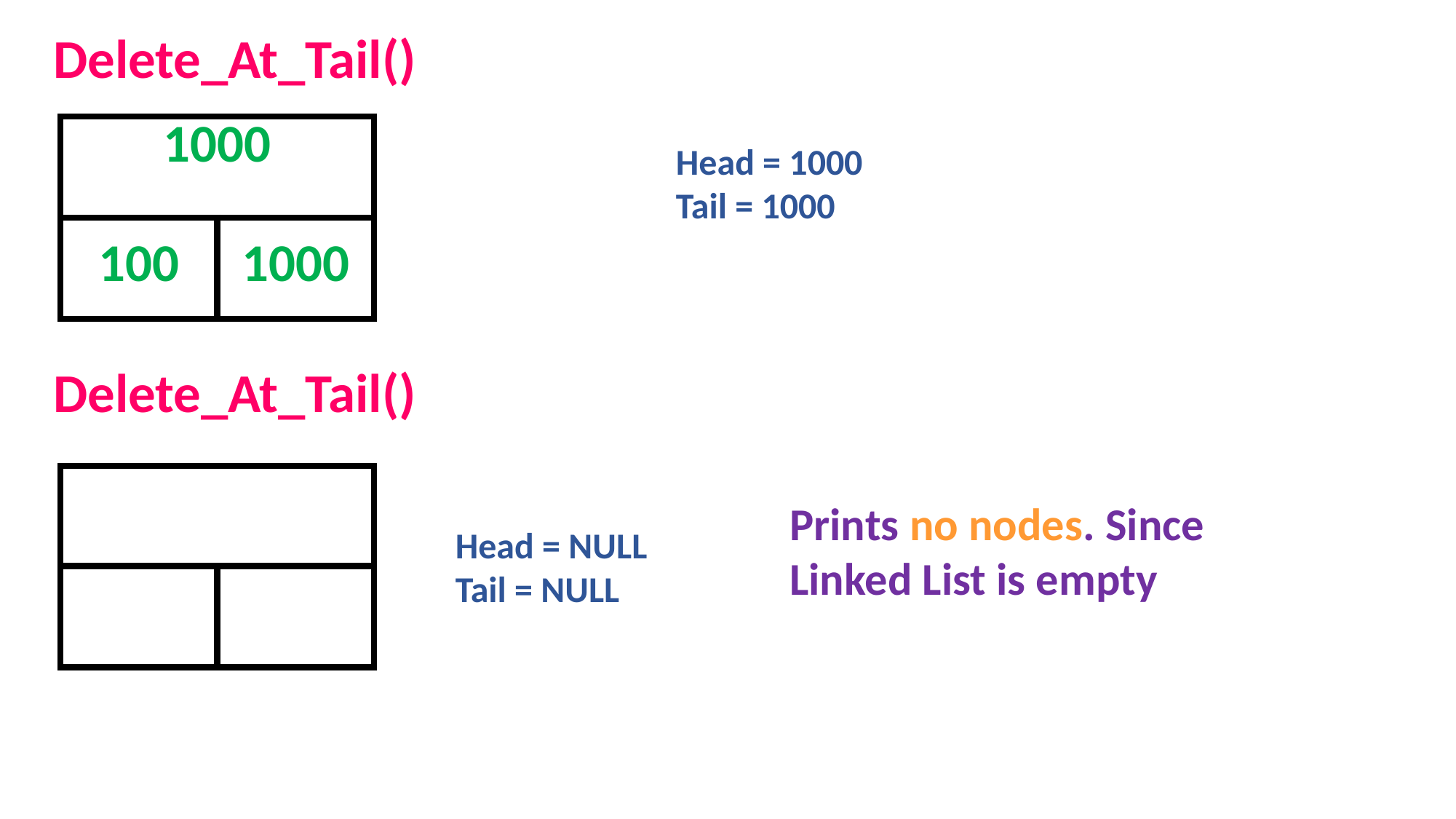

Delete_At_Tail()
| 1000 |  |
| --- | --- |
| 100 | 1000 |
Head = 1000
Tail = 1000
Delete_At_Tail()
|  |  |
| --- | --- |
|  |  |
Prints no nodes. Since Linked List is empty
Head = NULL
Tail = NULL